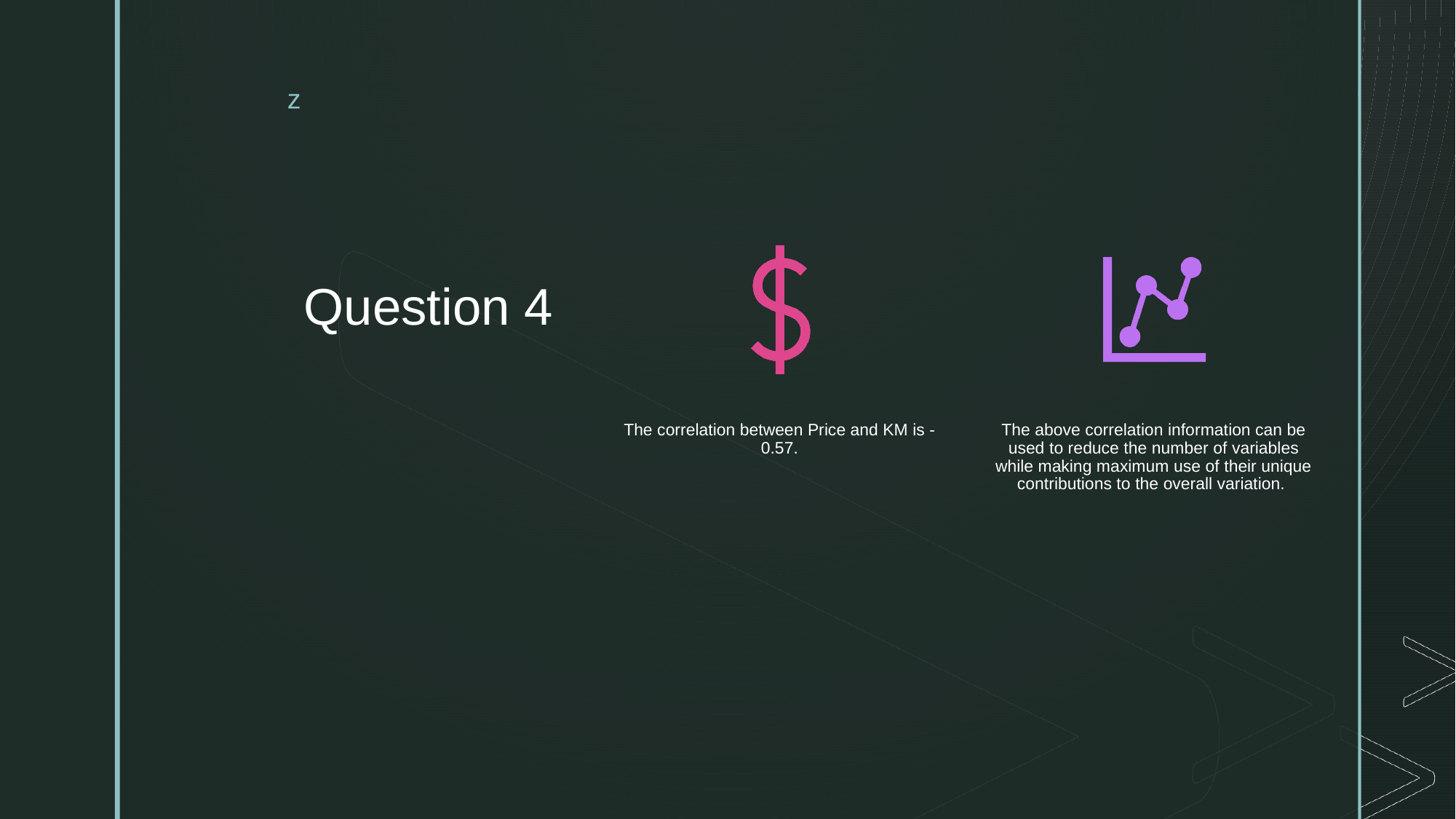

The correlation between Price and KM is -0.57.
The above correlation information can be used to reduce the number of variables while making maximum use of their unique contributions to the overall variation.
# Question 4